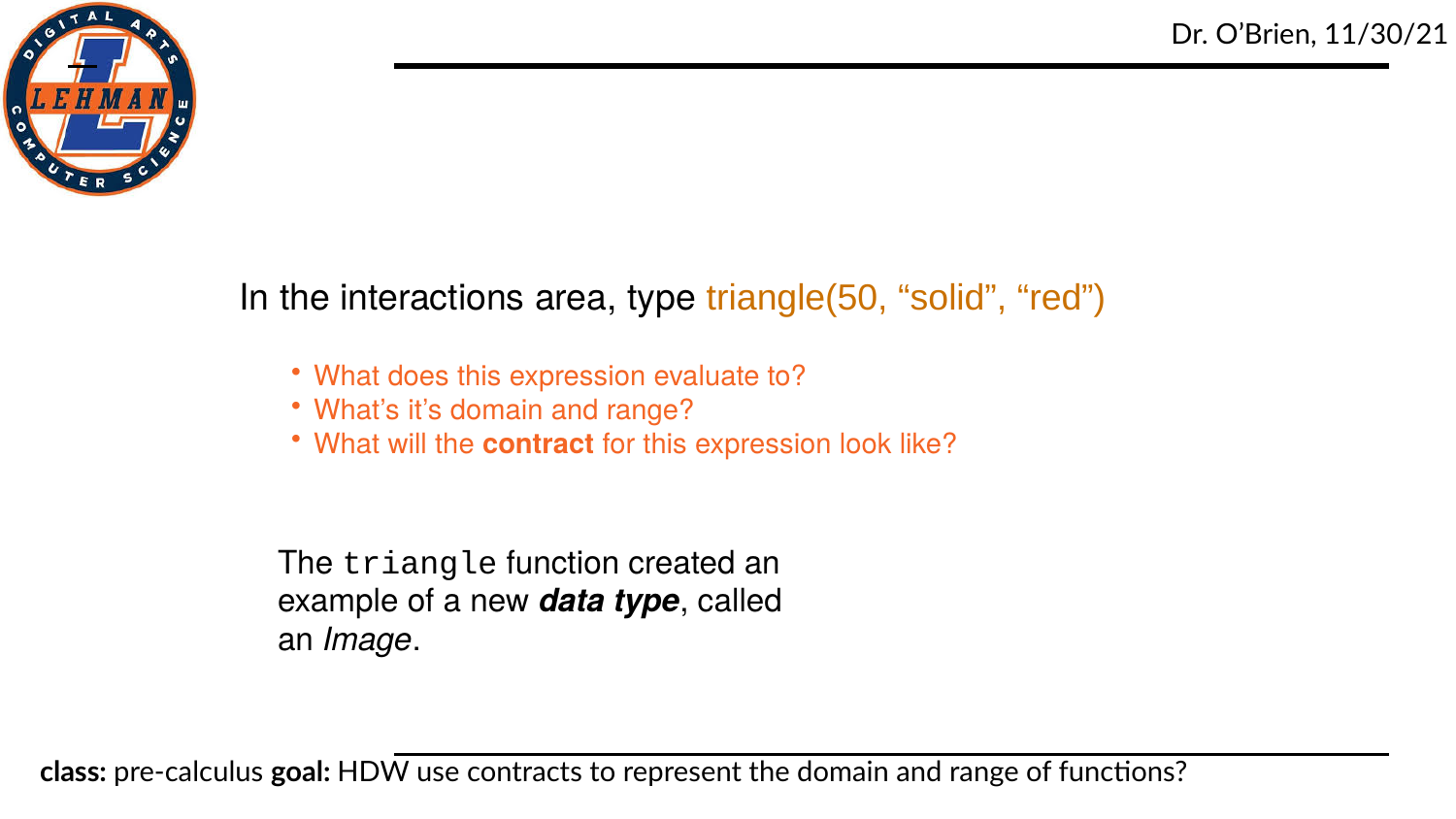

#
In the interactions area, type triangle(50, “solid”, “red”)
What does this expression evaluate to?
What’s it’s domain and range?
What will the contract for this expression look like?
The triangle function created an example of a new data type, called an Image.